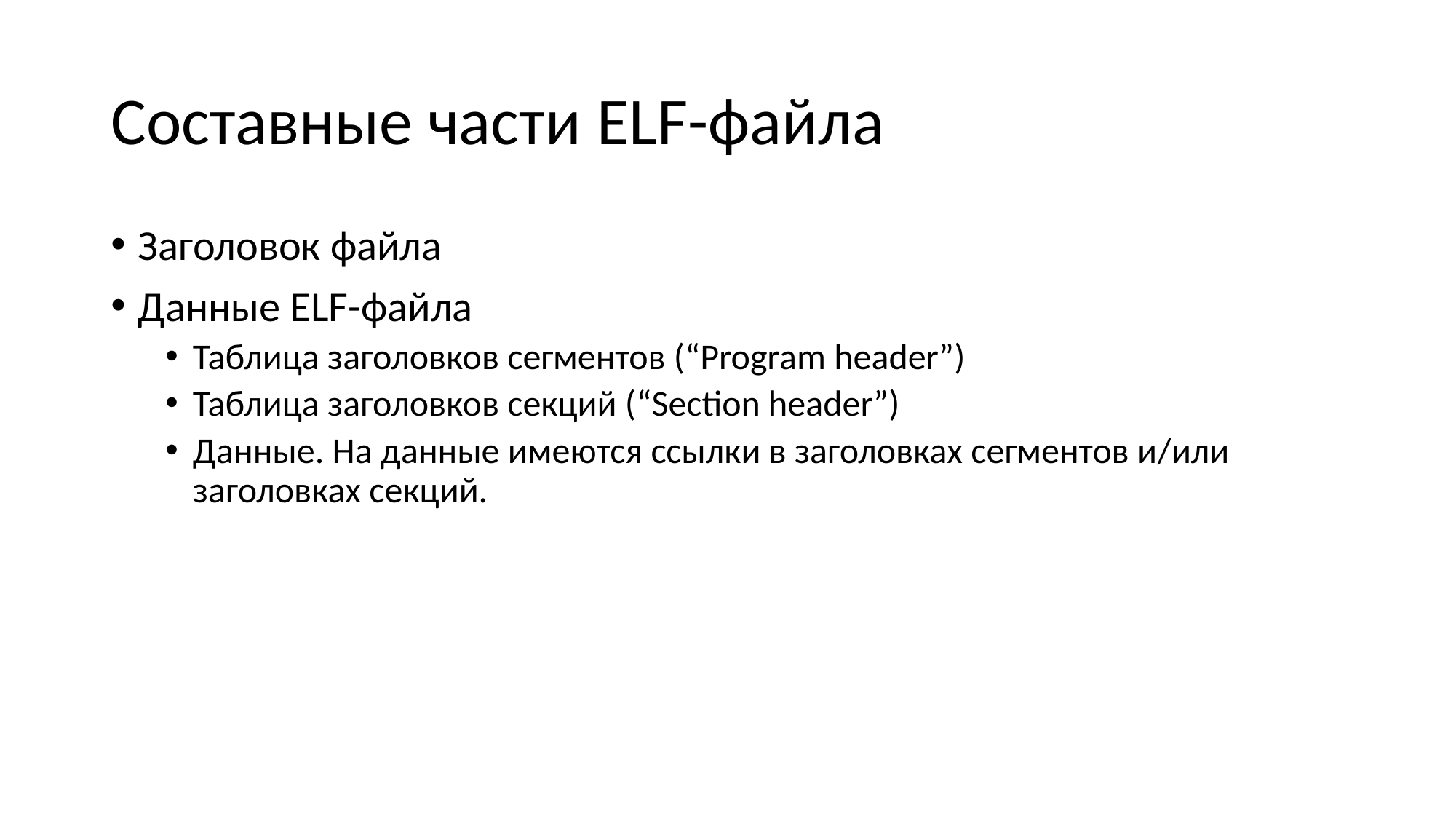

# Составные части ELF-файла
Заголовок файла
Данные ELF-файла
Таблица заголовков сегментов (“Program header”)
Таблица заголовков секций (“Section header”)
Данные. На данные имеются ссылки в заголовках сегментов и/или заголовках секций.